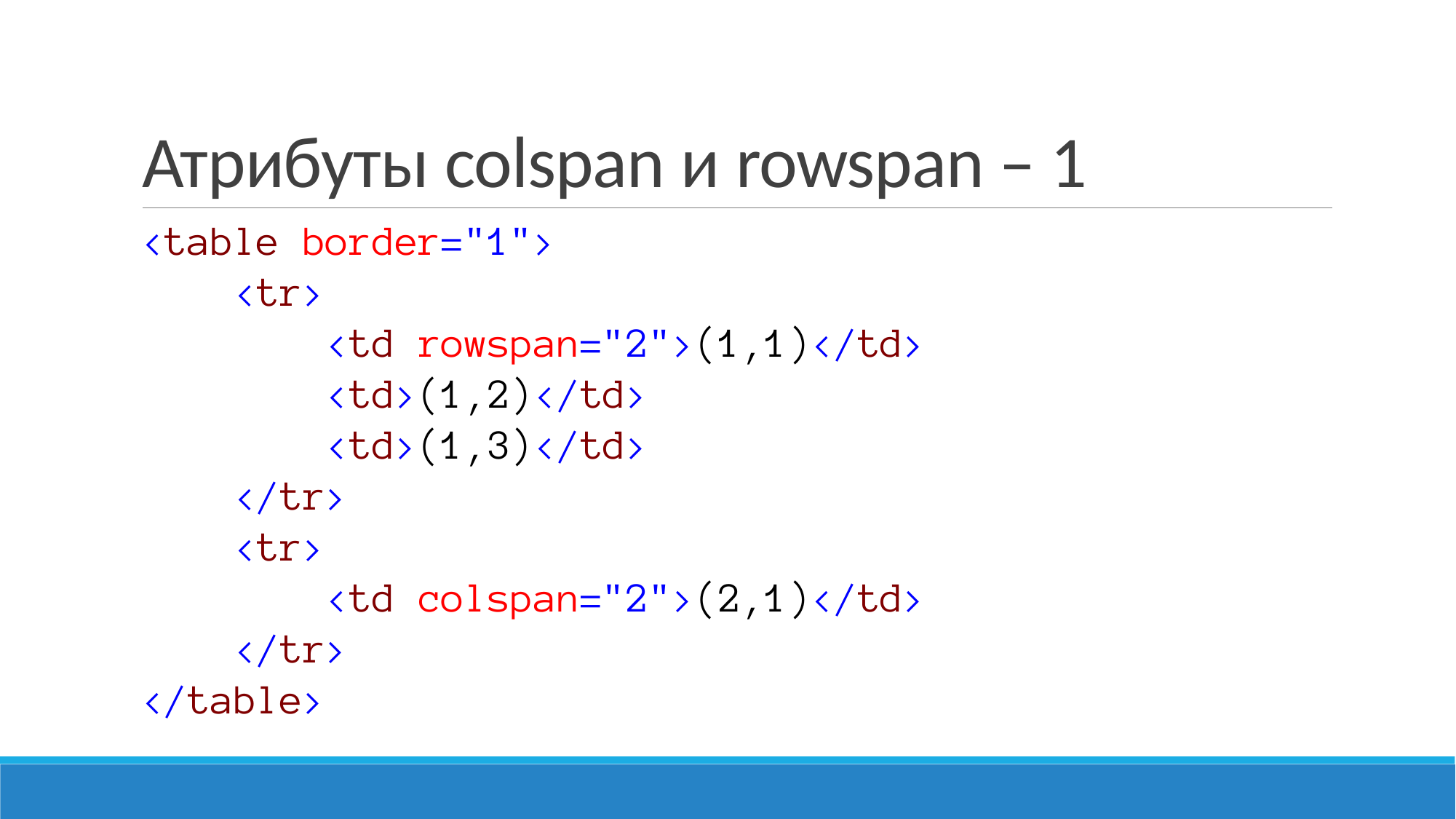

# Атрибуты colspan и rowspan – 1
<table border="1">
    <tr>
        <td rowspan="2">(1,1)</td>
        <td>(1,2)</td>
        <td>(1,3)</td>
    </tr>
    <tr>
        <td colspan="2">(2,1)</td>
    </tr>
</table>